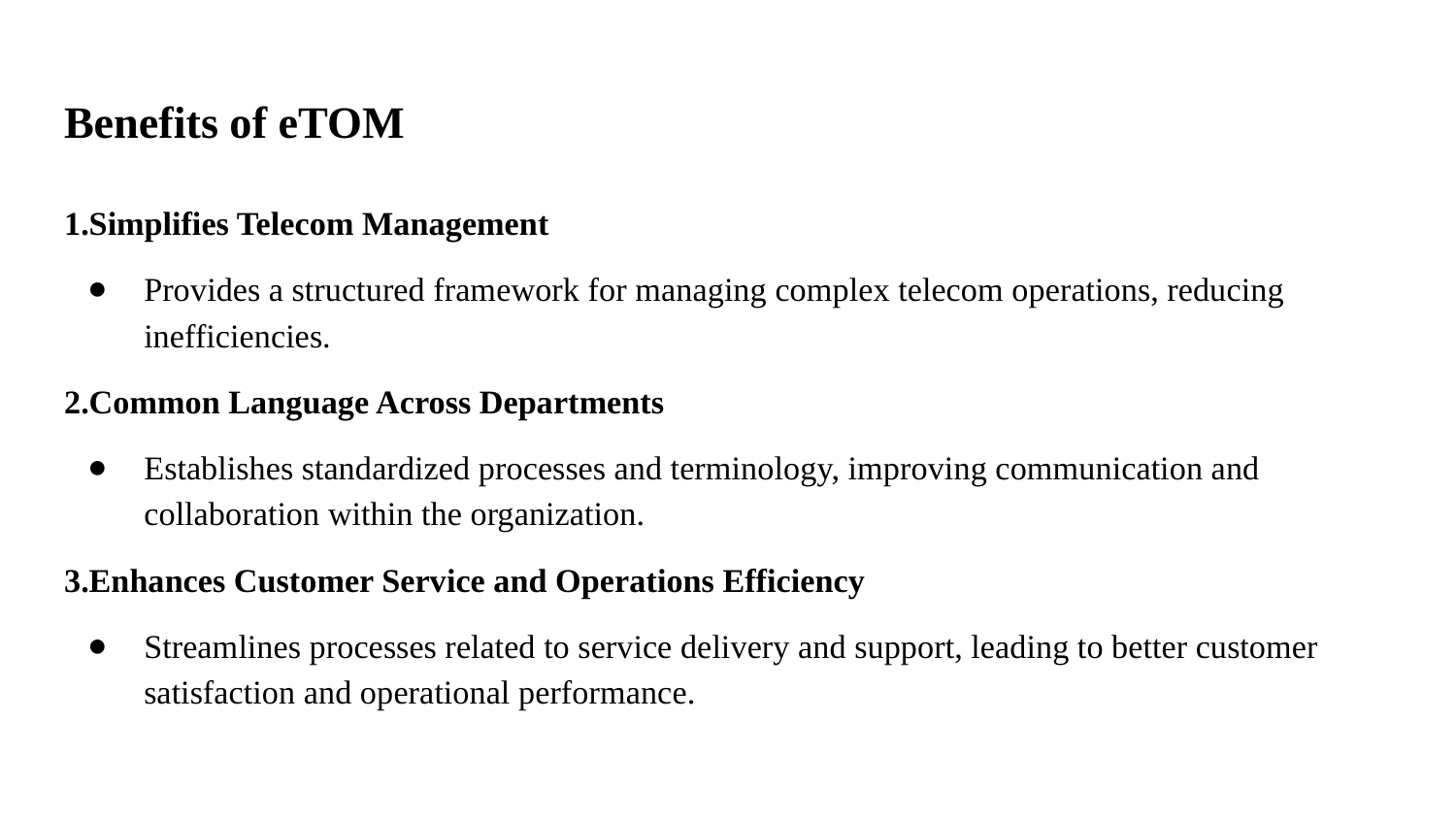

# Benefits of eTOM
1.Simplifies Telecom Management
Provides a structured framework for managing complex telecom operations, reducing inefficiencies.
2.Common Language Across Departments
Establishes standardized processes and terminology, improving communication and collaboration within the organization.
3.Enhances Customer Service and Operations Efficiency
Streamlines processes related to service delivery and support, leading to better customer satisfaction and operational performance.